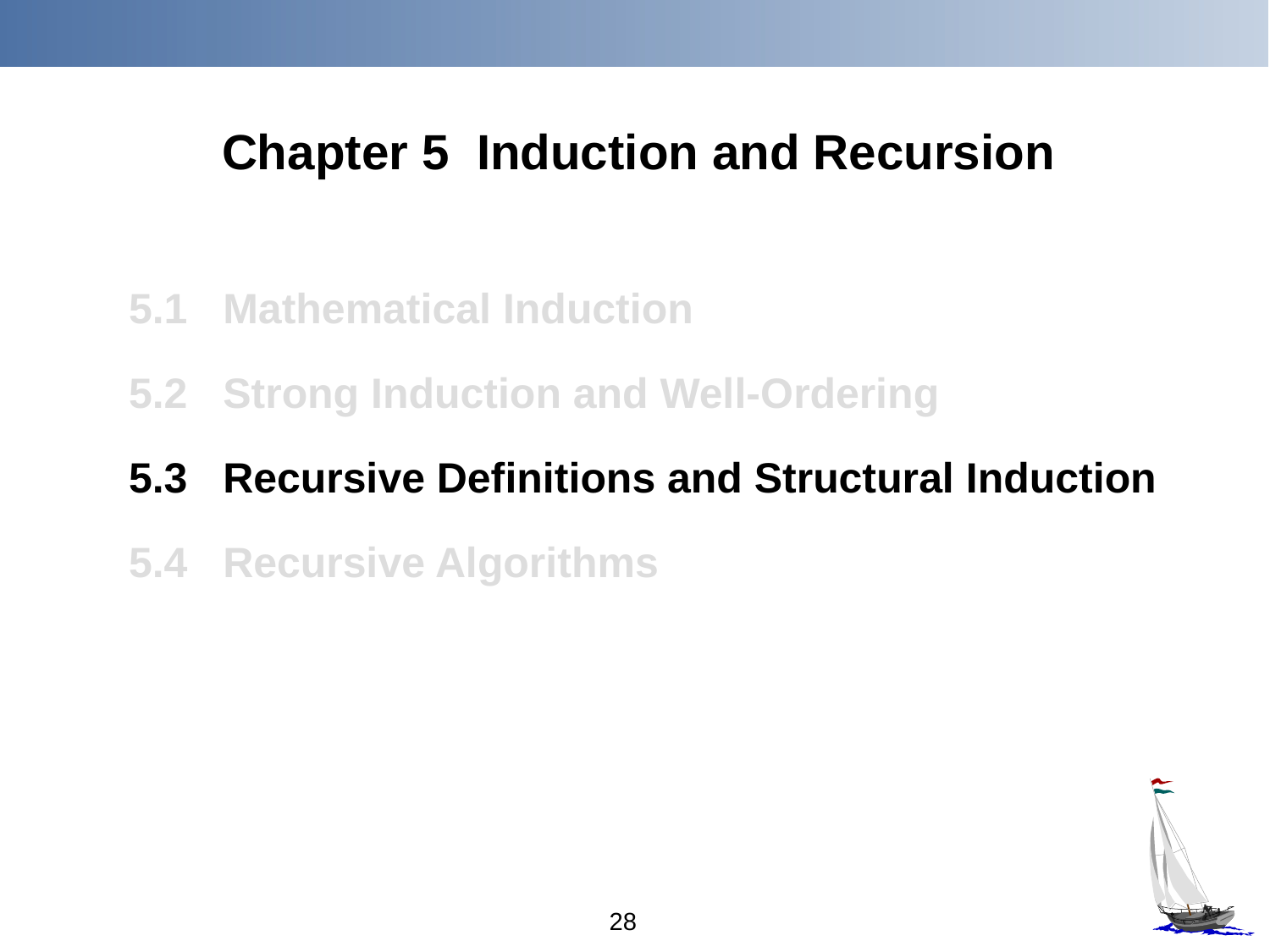

Chapter 5  Induction and Recursion
5.1   Mathematical Induction
5.2   Strong Induction and Well-Ordering
5.3   Recursive Definitions and Structural Induction
5.4   Recursive Algorithms
28